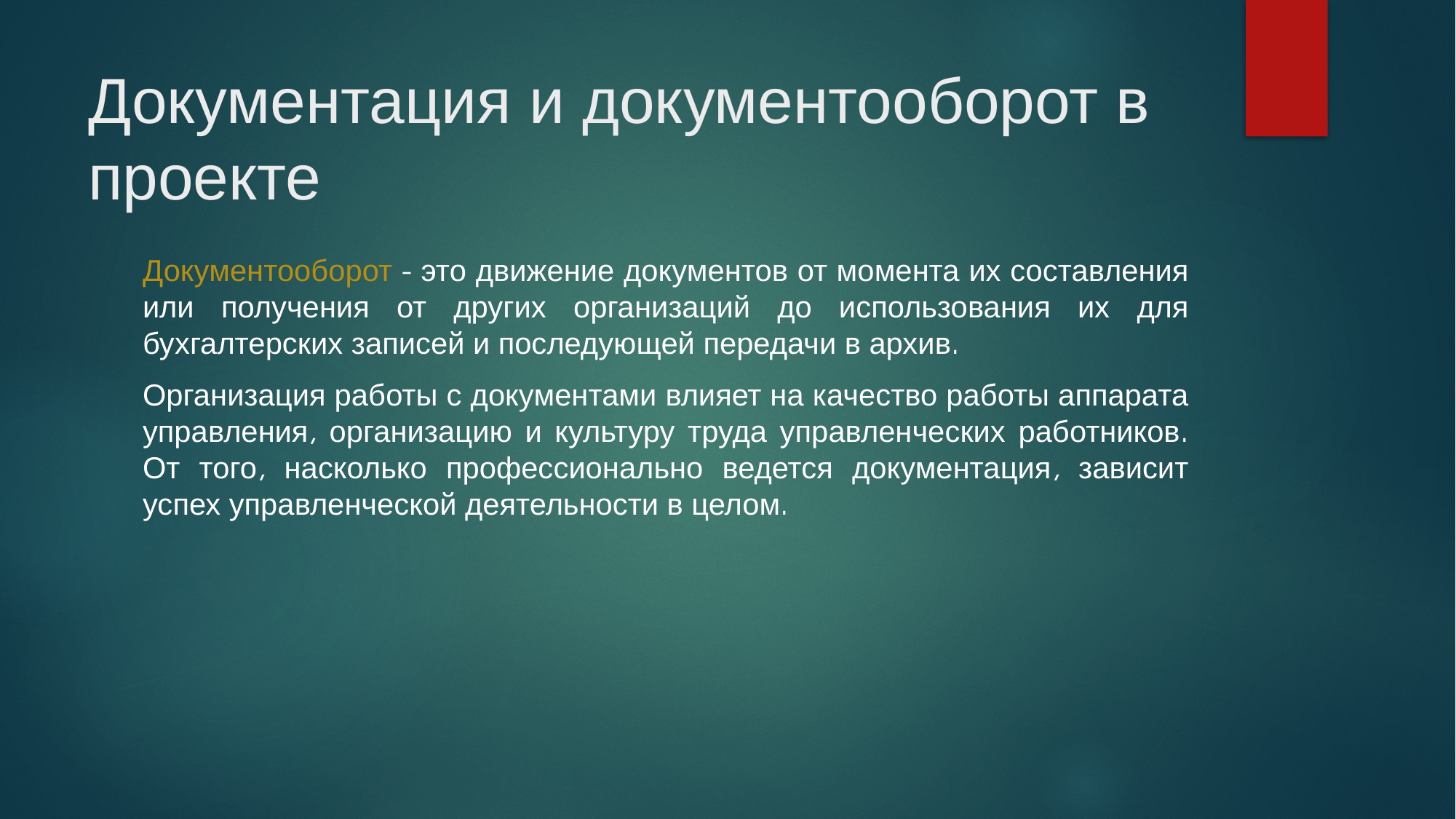

# Документация и документооборот в проекте
Документооборот - это движение документов от момента их составления или получения от других организаций до использования их для бухгалтерских записей и последующей передачи в архив.
Организация работы с документами влияет на качество работы аппарата управления, организацию и культуру труда управленческих работников. От того, насколько профессионально ведется документация, зависит успех управленческой деятельности в целом.